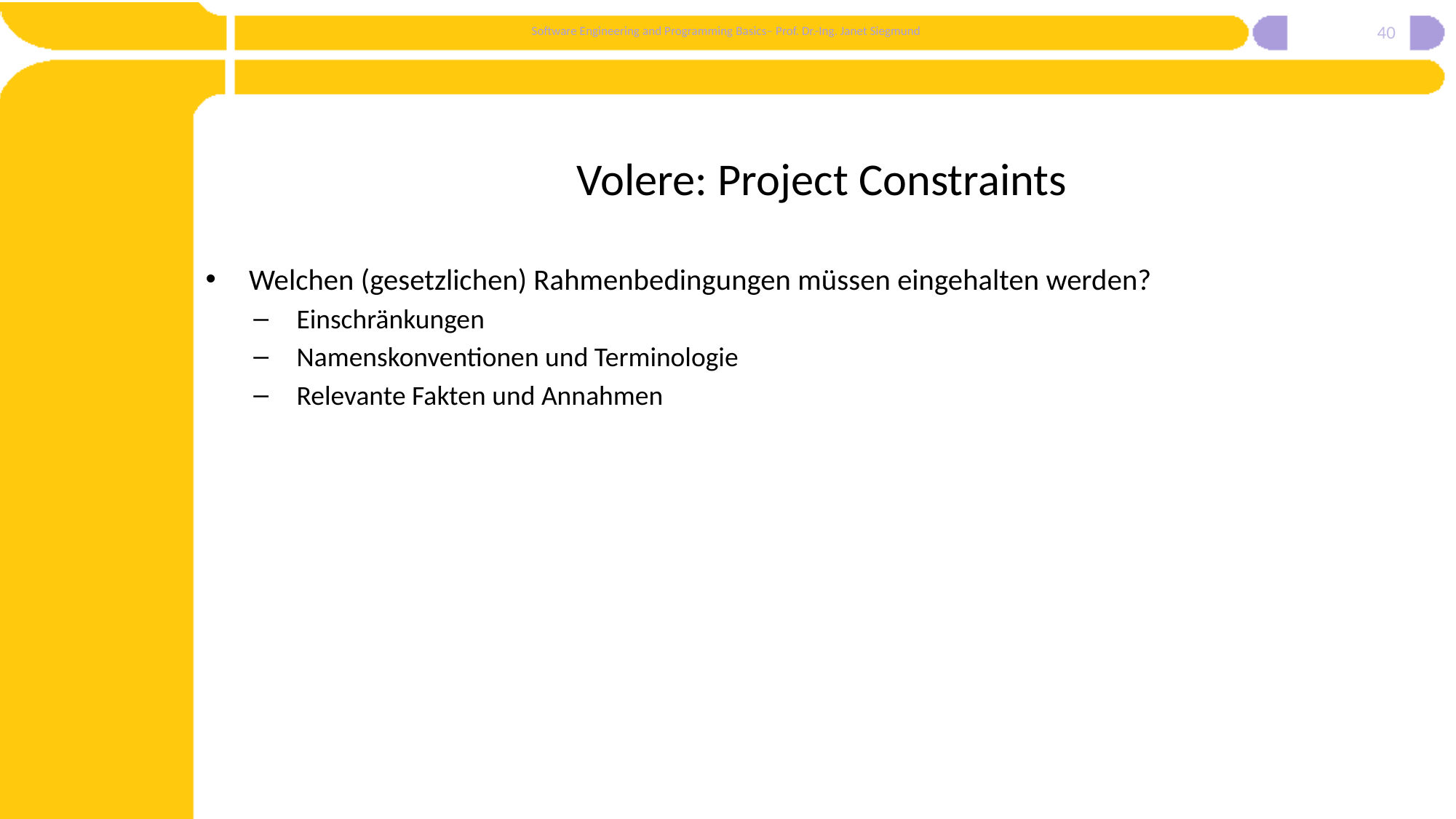

40
# Volere: Project Constraints
Welchen (gesetzlichen) Rahmenbedingungen müssen eingehalten werden?
Einschränkungen
Namenskonventionen und Terminologie
Relevante Fakten und Annahmen